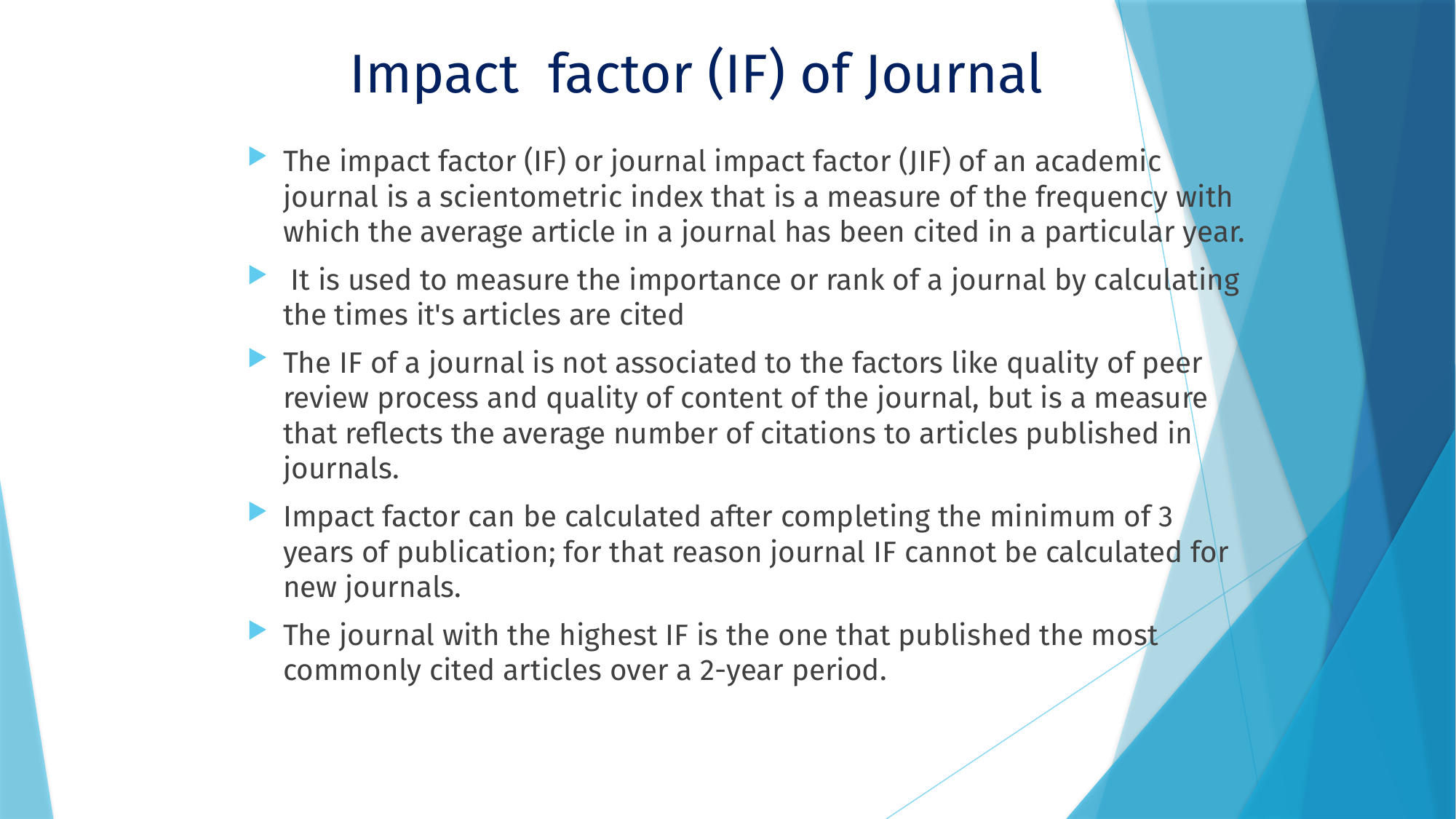

# Impact  factor (IF) of Journal
The impact factor (IF) or journal impact factor (JIF) of an academic journal is a scientometric index that is a measure of the frequency with which the average article in a journal has been cited in a particular year.
 It is used to measure the importance or rank of a journal by calculating the times it's articles are cited
The IF of a journal is not associated to the factors like quality of peer review process and quality of content of the journal, but is a measure that reflects the average number of citations to articles published in journals.
Impact factor can be calculated after completing the minimum of 3 years of publication; for that reason journal IF cannot be calculated for new journals.
The journal with the highest IF is the one that published the most commonly cited articles over a 2-year period.